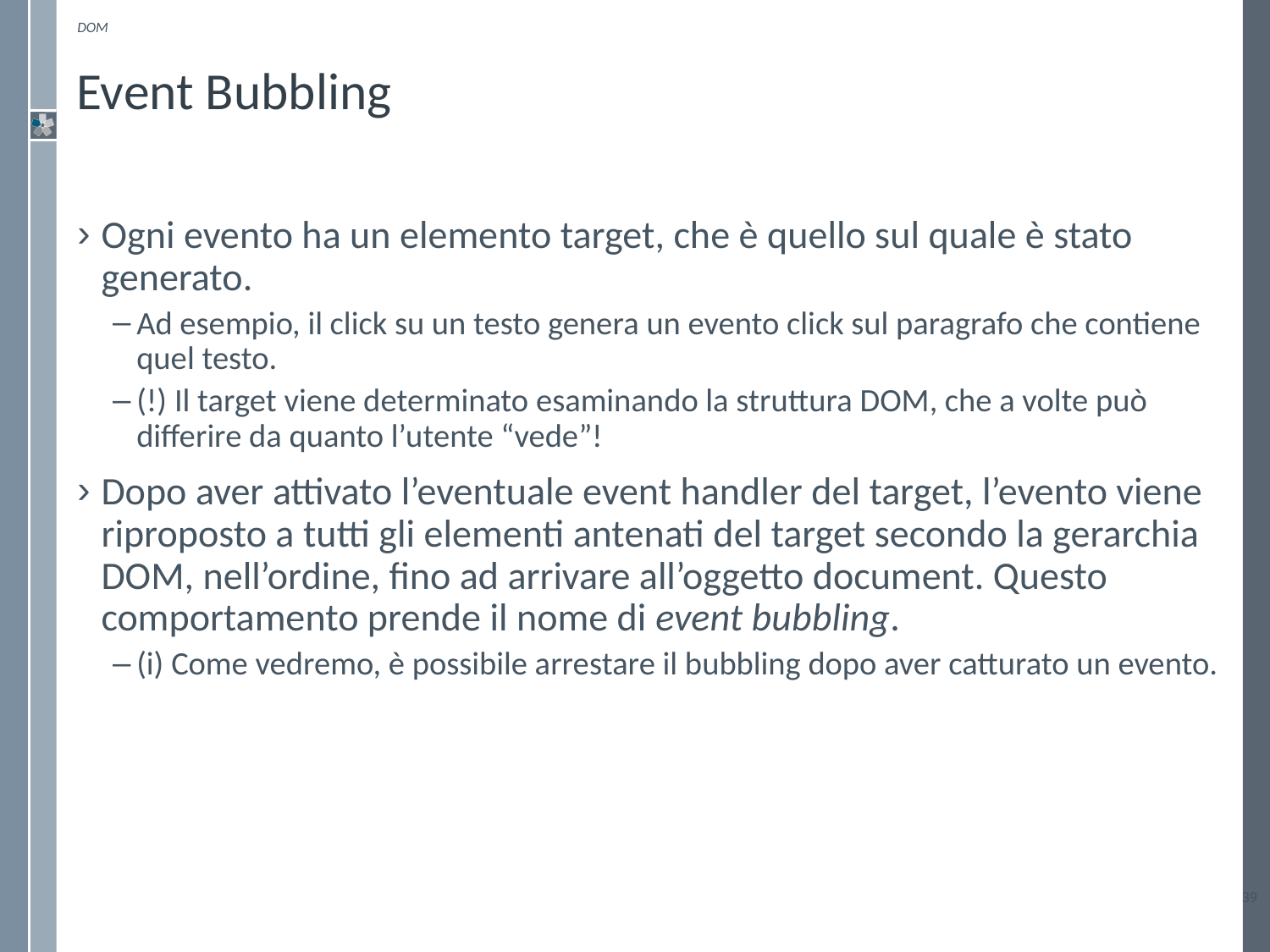

DOM
# Event Bubbling
Ogni evento ha un elemento target, che è quello sul quale è stato generato.
Ad esempio, il click su un testo genera un evento click sul paragrafo che contiene quel testo.
(!) Il target viene determinato esaminando la struttura DOM, che a volte può differire da quanto l’utente “vede”!
Dopo aver attivato l’eventuale event handler del target, l’evento viene riproposto a tutti gli elementi antenati del target secondo la gerarchia DOM, nell’ordine, fino ad arrivare all’oggetto document. Questo comportamento prende il nome di event bubbling.
(i) Come vedremo, è possibile arrestare il bubbling dopo aver catturato un evento.
39